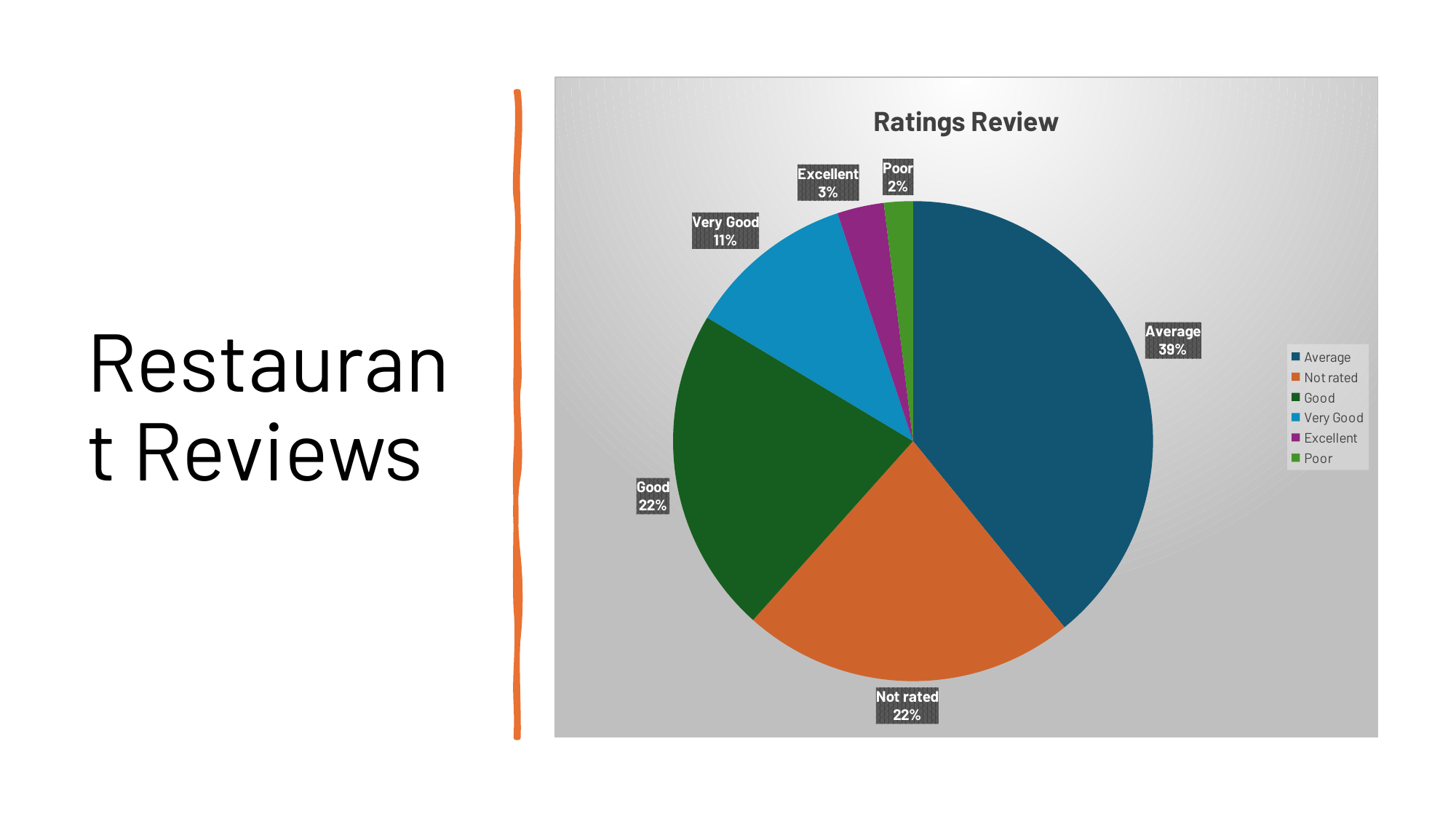

### Chart: Ratings Review

| Category |  |
|---|---|
| Average | 3737.0 |
| Not rated | 2148.0 |
| Good | 2100.0 |
| Very Good | 1079.0 |
| Excellent | 301.0 |
| Poor | 186.0 |
# Restaurant Reviews